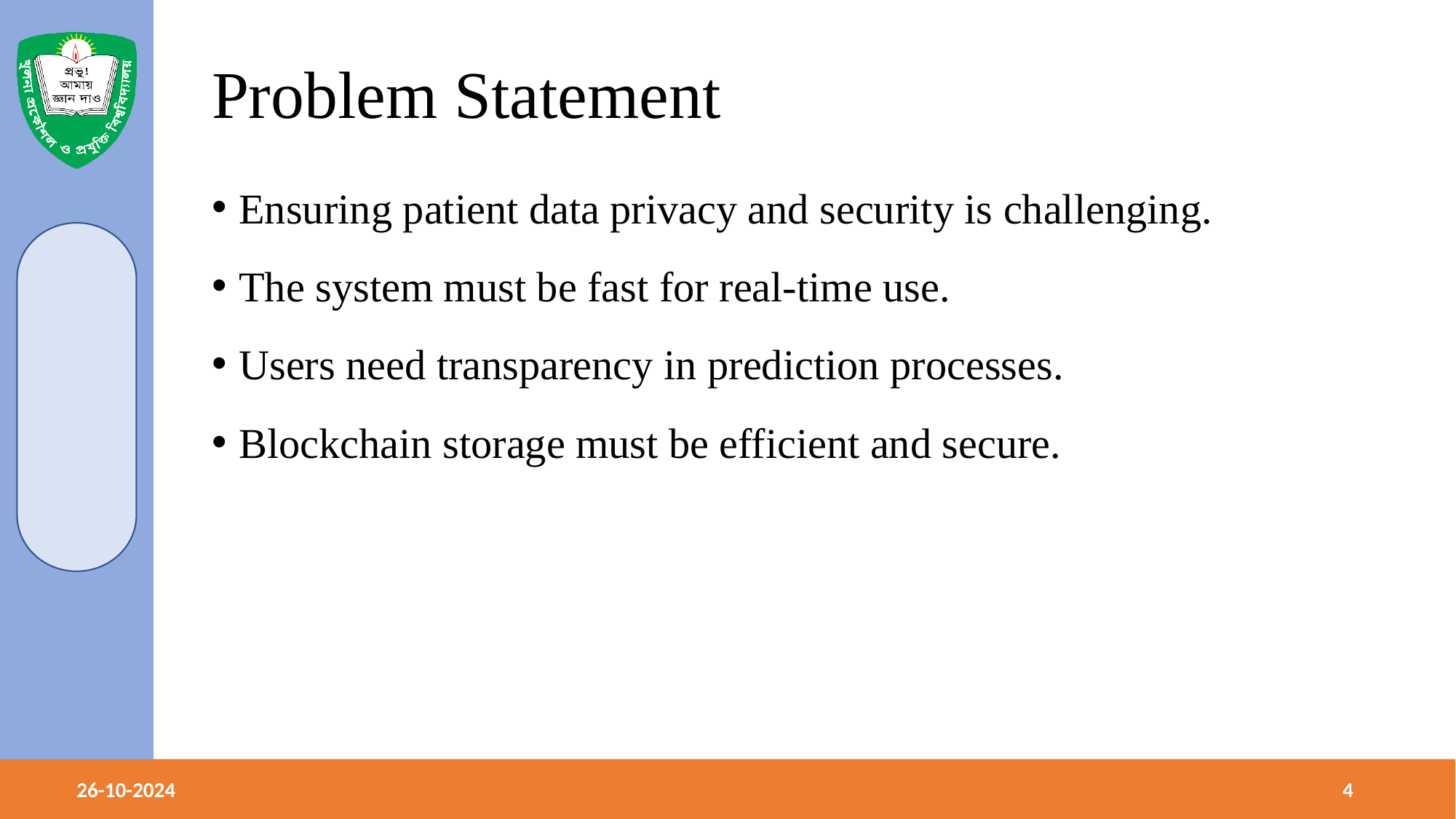

# Problem Statement
Ensuring patient data privacy and security is challenging.
The system must be fast for real-time use.
Users need transparency in prediction processes.
Blockchain storage must be efficient and secure.